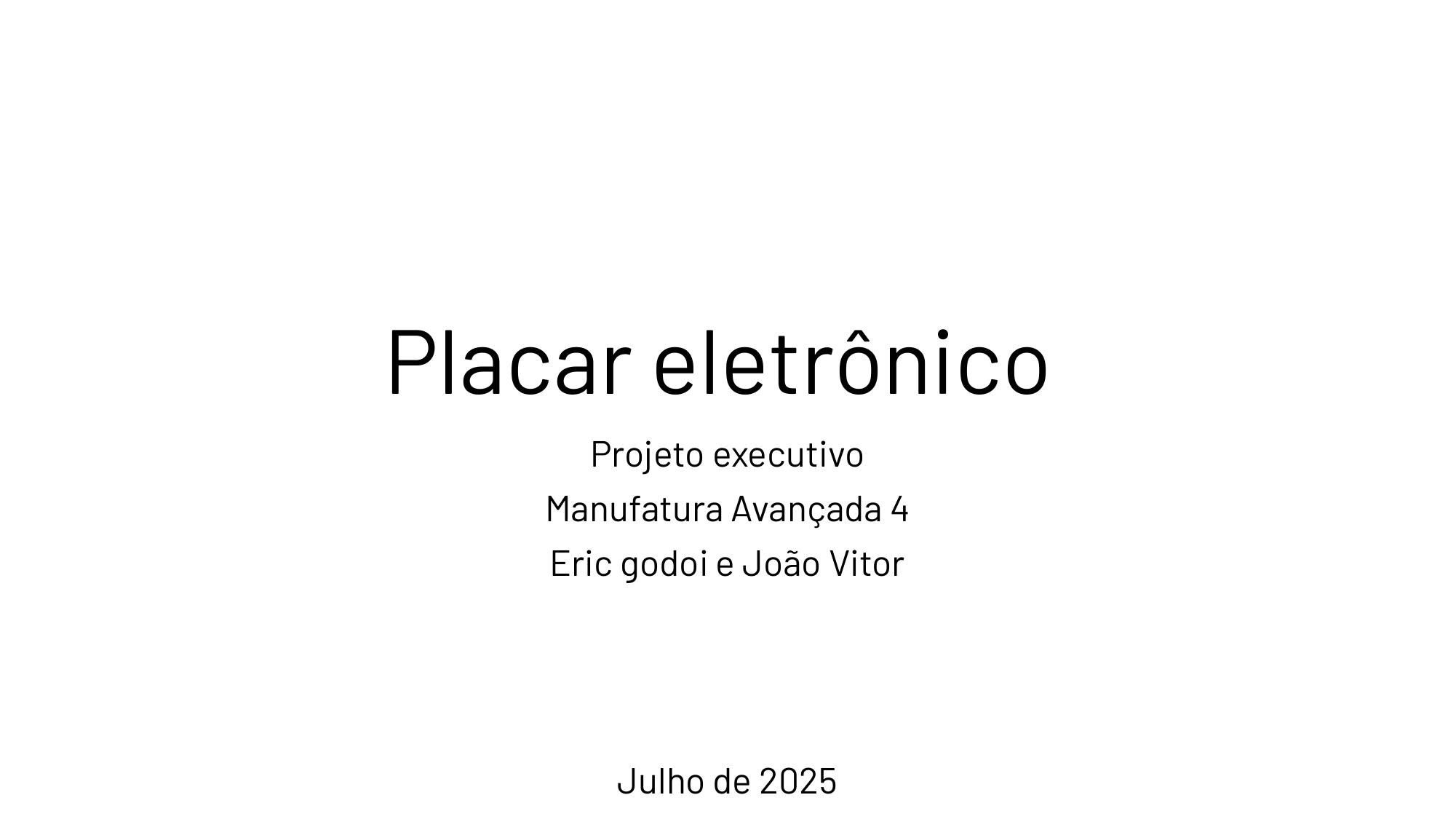

# Placar eletrônico
Projeto executivo
Manufatura Avançada 4
Eric godoi e João Vitor

Julho de 2025